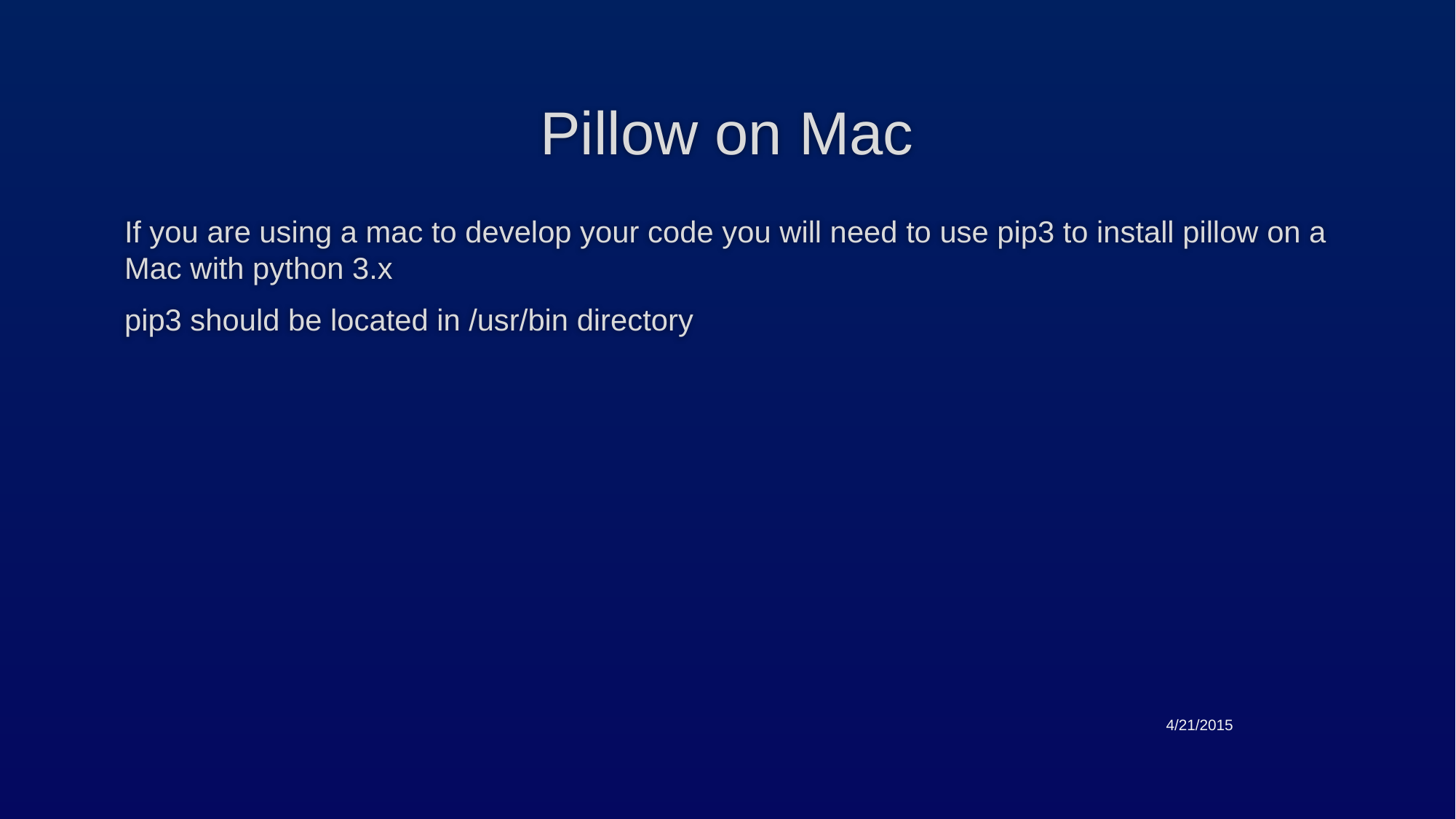

# Pillow on Mac
If you are using a mac to develop your code you will need to use pip3 to install pillow on a Mac with python 3.x
pip3 should be located in /usr/bin directory
4/21/2015